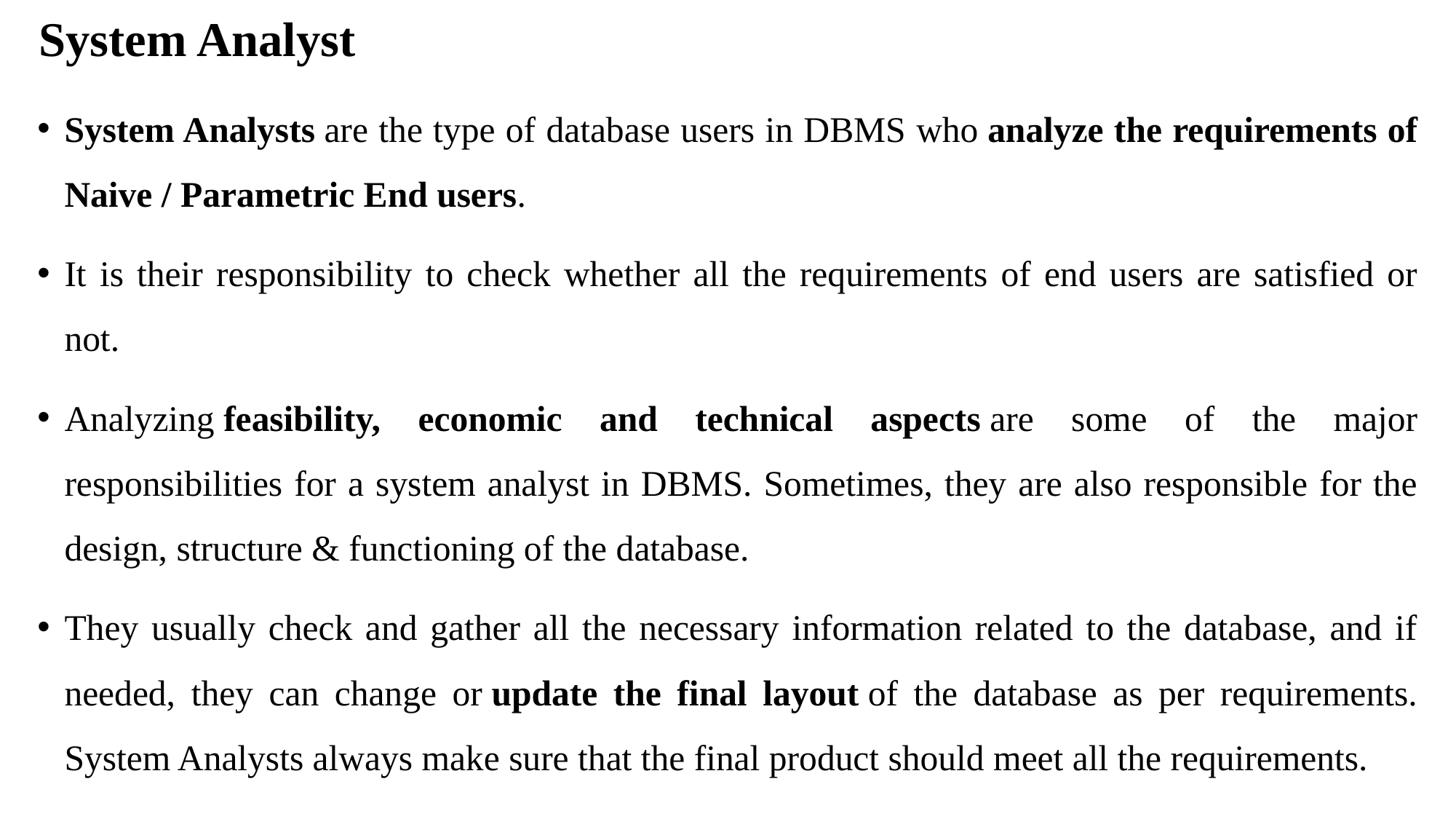

# System Analyst
System Analysts are the type of database users in DBMS who analyze the requirements of Naive / Parametric End users.
It is their responsibility to check whether all the requirements of end users are satisfied or not.
Analyzing feasibility, economic and technical aspects are some of the major responsibilities for a system analyst in DBMS. Sometimes, they are also responsible for the design, structure & functioning of the database.
They usually check and gather all the necessary information related to the database, and if needed, they can change or update the final layout of the database as per requirements. System Analysts always make sure that the final product should meet all the requirements.